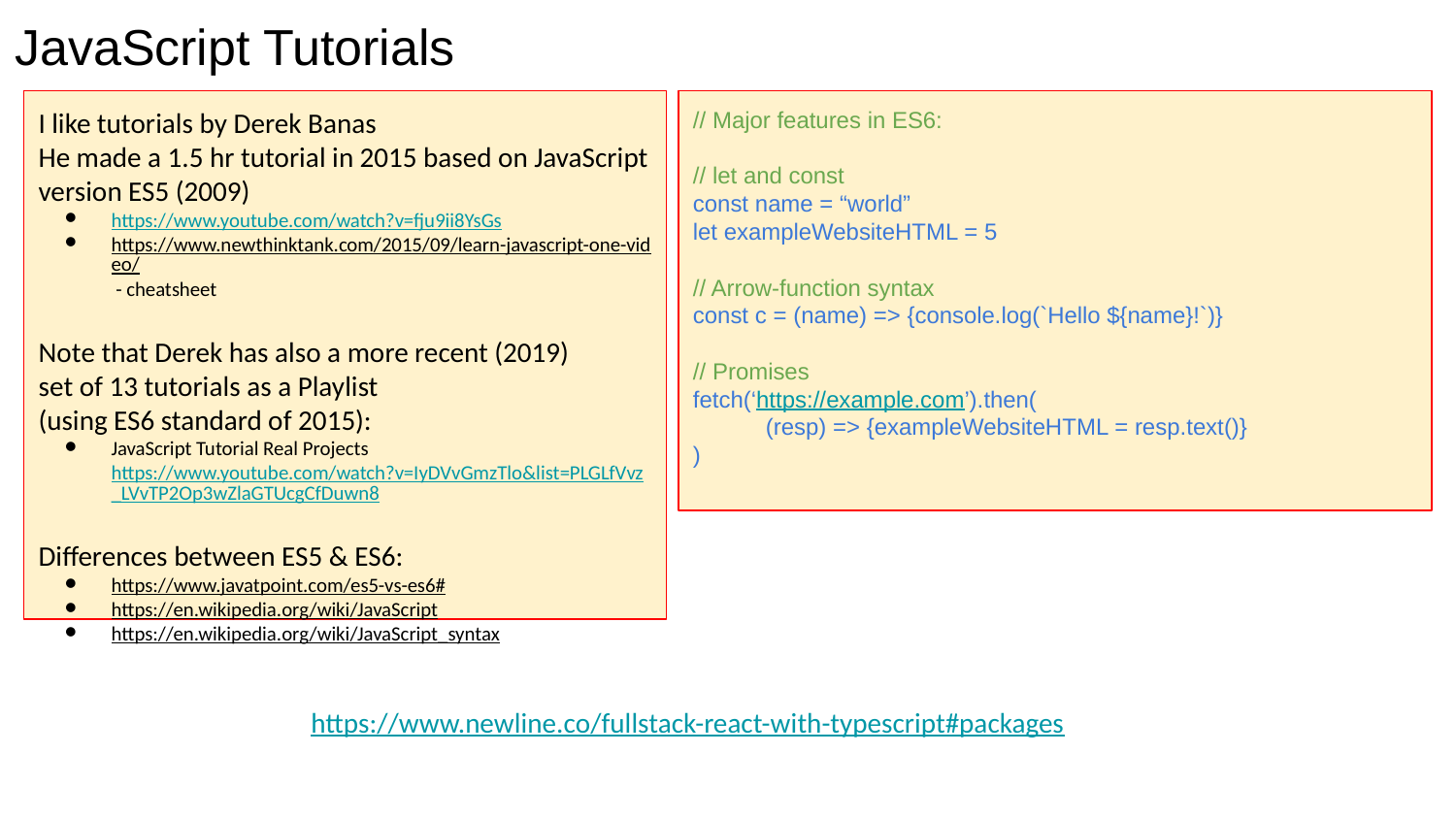

JavaScript Tutorials
I like tutorials by Derek Banas
He made a 1.5 hr tutorial in 2015 based on JavaScript version ES5 (2009)
https://www.youtube.com/watch?v=fju9ii8YsGs
https://www.newthinktank.com/2015/09/learn-javascript-one-video/ - cheatsheet

Note that Derek has also a more recent (2019)
set of 13 tutorials as a Playlist
(using ES6 standard of 2015):
JavaScript Tutorial Real Projects
https://www.youtube.com/watch?v=IyDVvGmzTlo&list=PLGLfVvz_LVvTP2Op3wZlaGTUcgCfDuwn8

Differences between ES5 & ES6:
https://www.javatpoint.com/es5-vs-es6#
https://en.wikipedia.org/wiki/JavaScript
https://en.wikipedia.org/wiki/JavaScript_syntax
// Major features in ES6:

// let and const
const name = “world”
let exampleWebsiteHTML = 5

// Arrow-function syntax
const c = (name) => {console.log(`Hello ${name}!`)}

// Promises
fetch(‘https://example.com’).then(
(resp) => {exampleWebsiteHTML = resp.text()}
)

https://www.newline.co/fullstack-react-with-typescript#packages